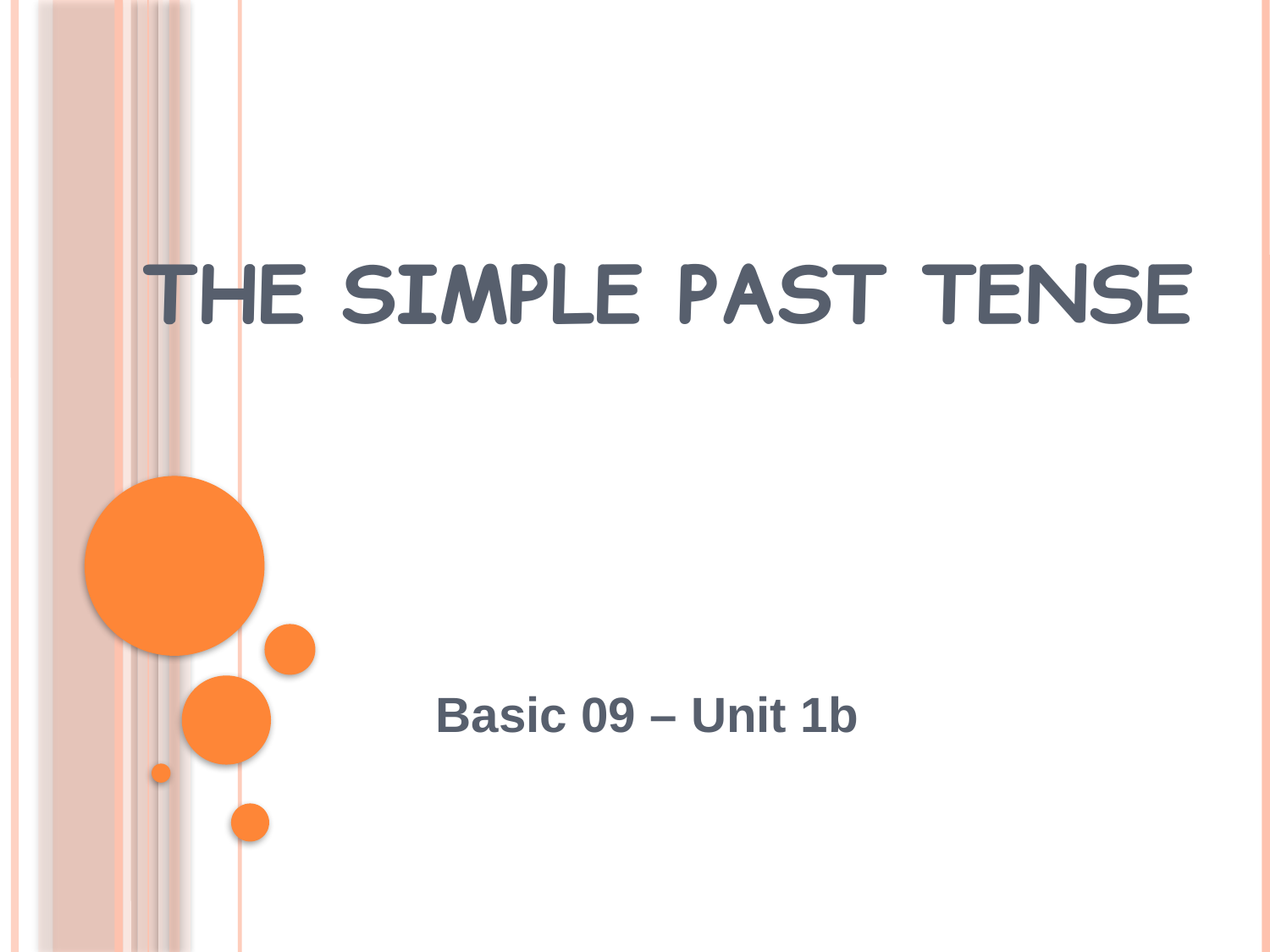

# The Simple Past Tense
Basic 09 – Unit 1b